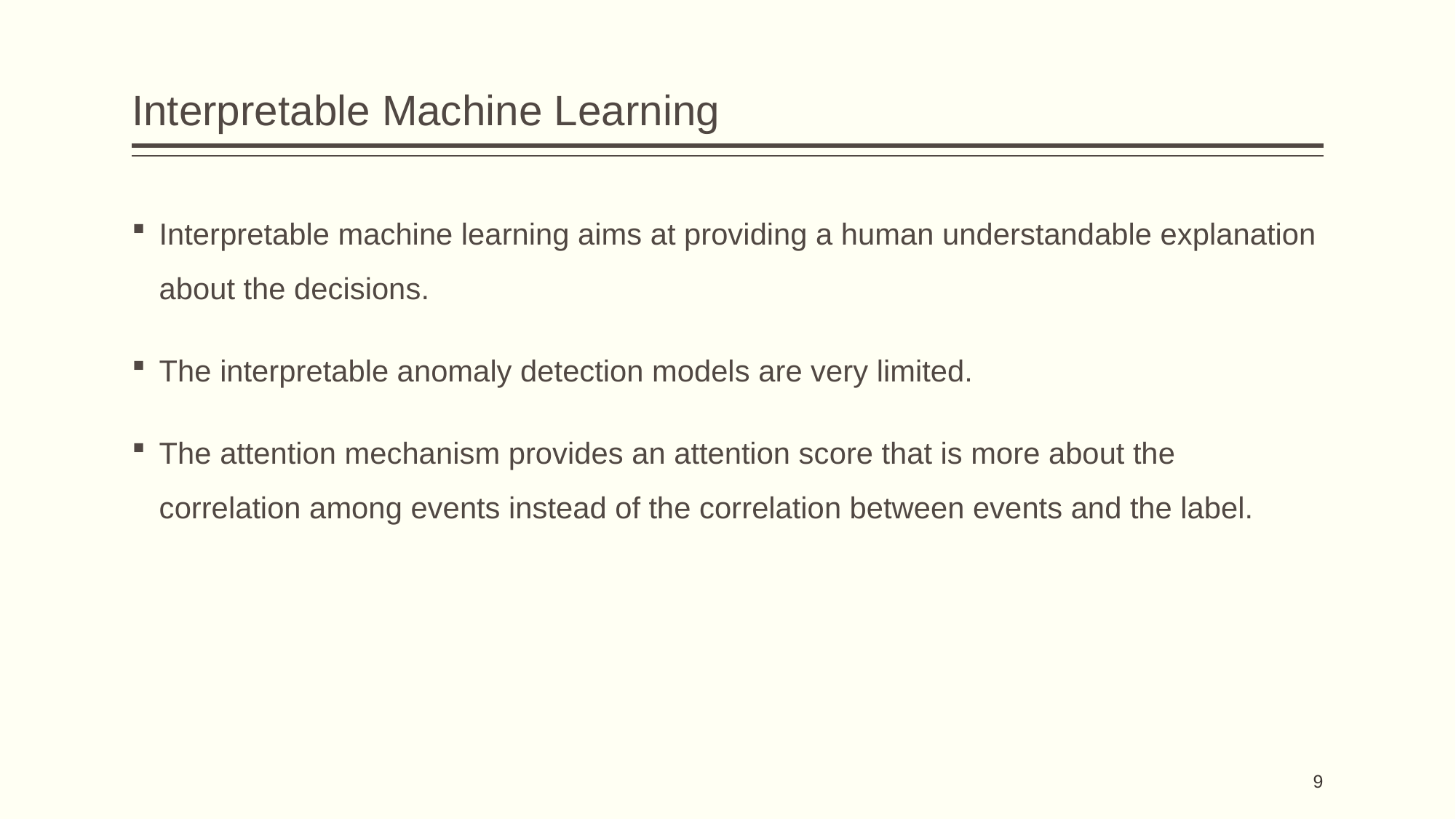

# Interpretable Machine Learning
Interpretable machine learning aims at providing a human understandable explanation about the decisions.
The interpretable anomaly detection models are very limited.
The attention mechanism provides an attention score that is more about the correlation among events instead of the correlation between events and the label.
9